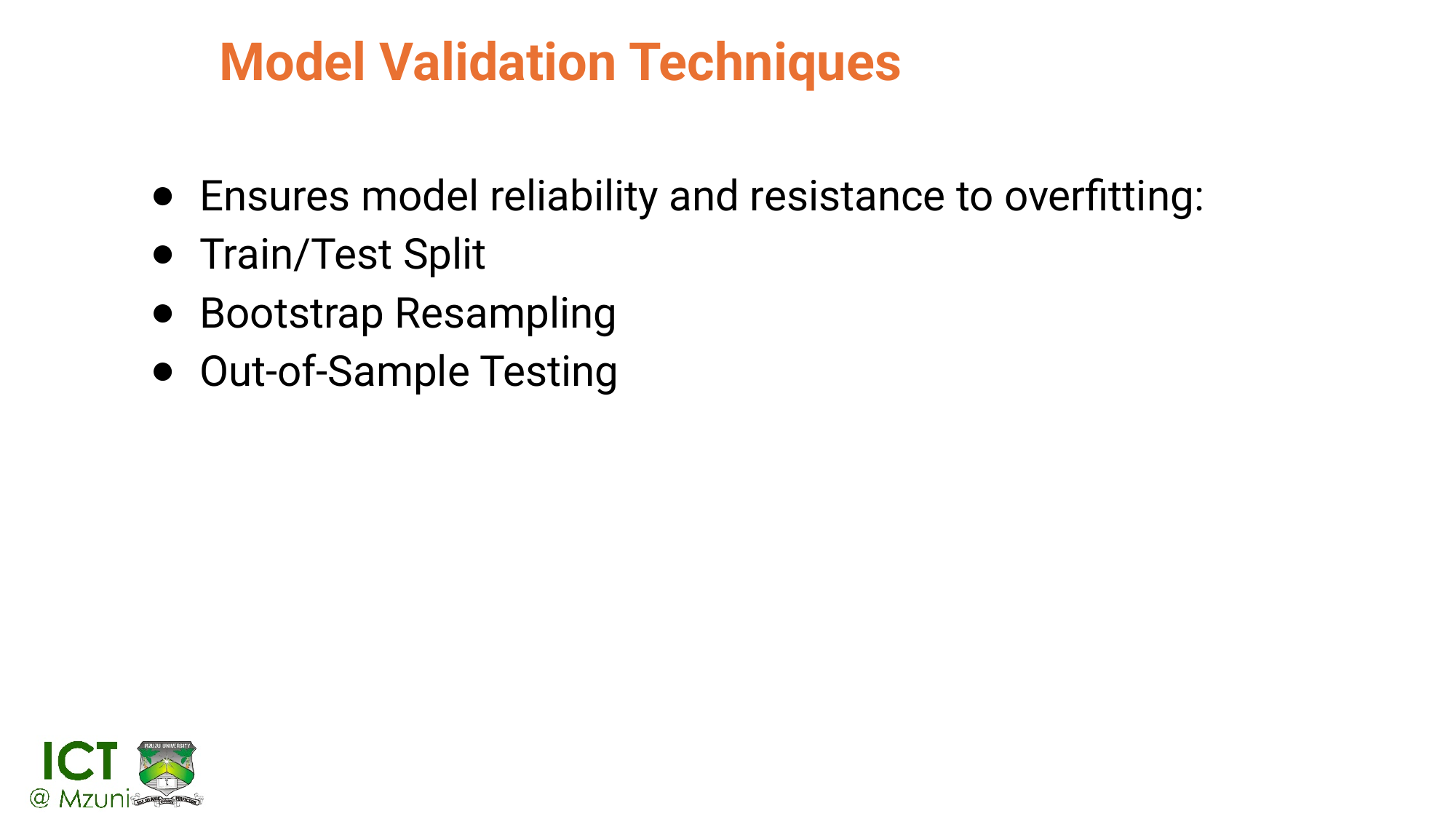

# Model Validation Techniques
Ensures model reliability and resistance to overfitting:
Train/Test Split
Bootstrap Resampling
Out-of-Sample Testing